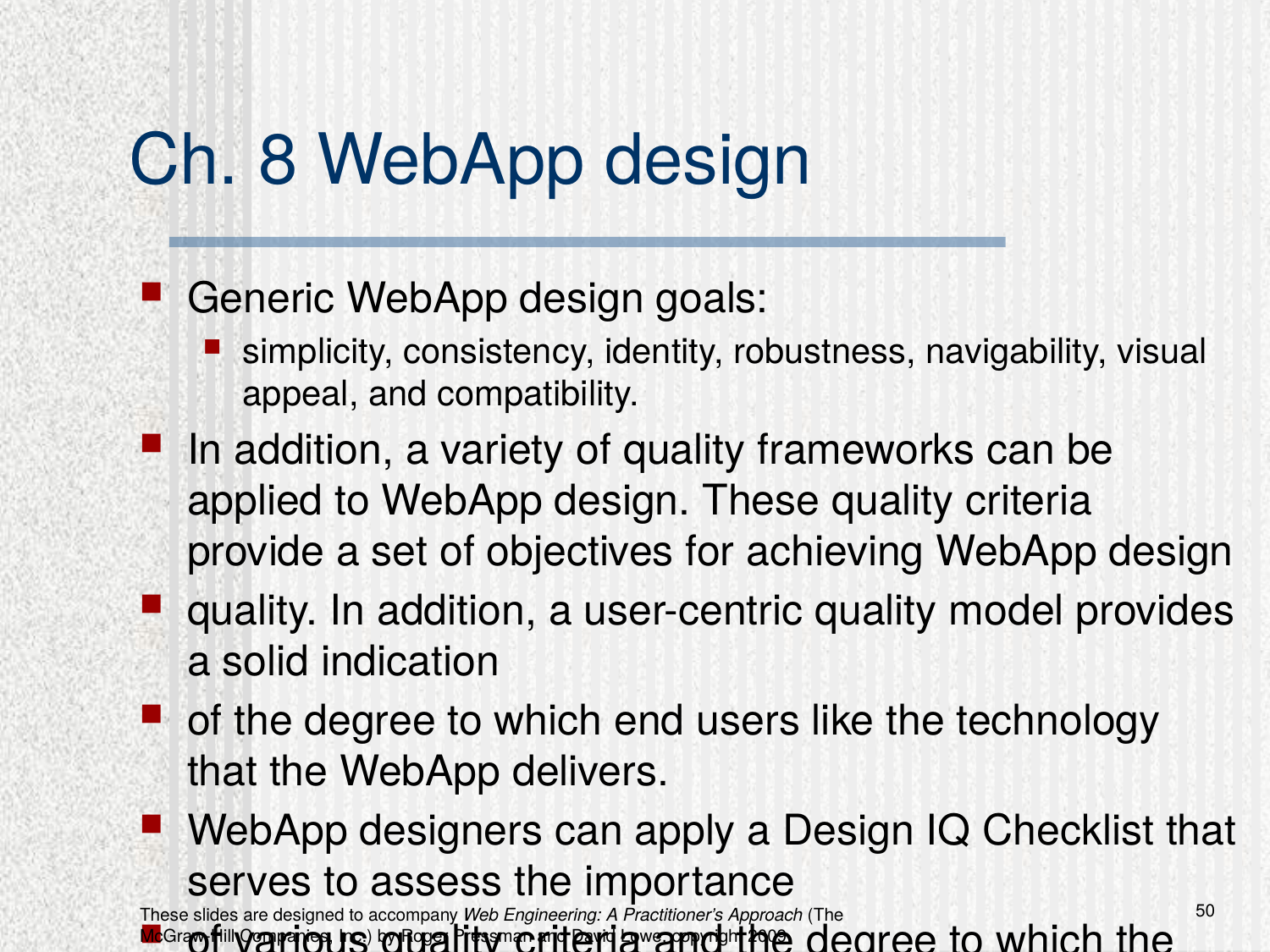

# Ch. 8 WebApp design
Generic WebApp design goals:
simplicity, consistency, identity, robustness, navigability, visual appeal, and compatibility.
In addition, a variety of quality frameworks can be applied to WebApp design. These quality criteria provide a set of objectives for achieving WebApp design
quality. In addition, a user-centric quality model provides a solid indication
of the degree to which end users like the technology that the WebApp delivers.
WebApp designers can apply a Design IQ Checklist that serves to assess the importance
of various quality criteria and the degree to which the WebE team has met
each of the criteria.
The design process is an agile, iterative collection of design actions that are
applied to each WebApp increment as it is created. A design pyramid can be used
to describe a set of design actions that are performed (with varying degrees of emphasis)
for each WebApp increment. The design actions include interface design,
aesthetic design, content design, navigation design, functional design, architecture
design, and component design.
Each of the design actions represents a challenge for the WebE team. In the chapters
that follow, we’ll consider the mechanics of each design action in some detail.
50
These slides are designed to accompany Web Engineering: A Practitioner’s Approach (The McGraw-Hill Companies, Inc.) by Roger Pressman and David Lowe, copyright 2009